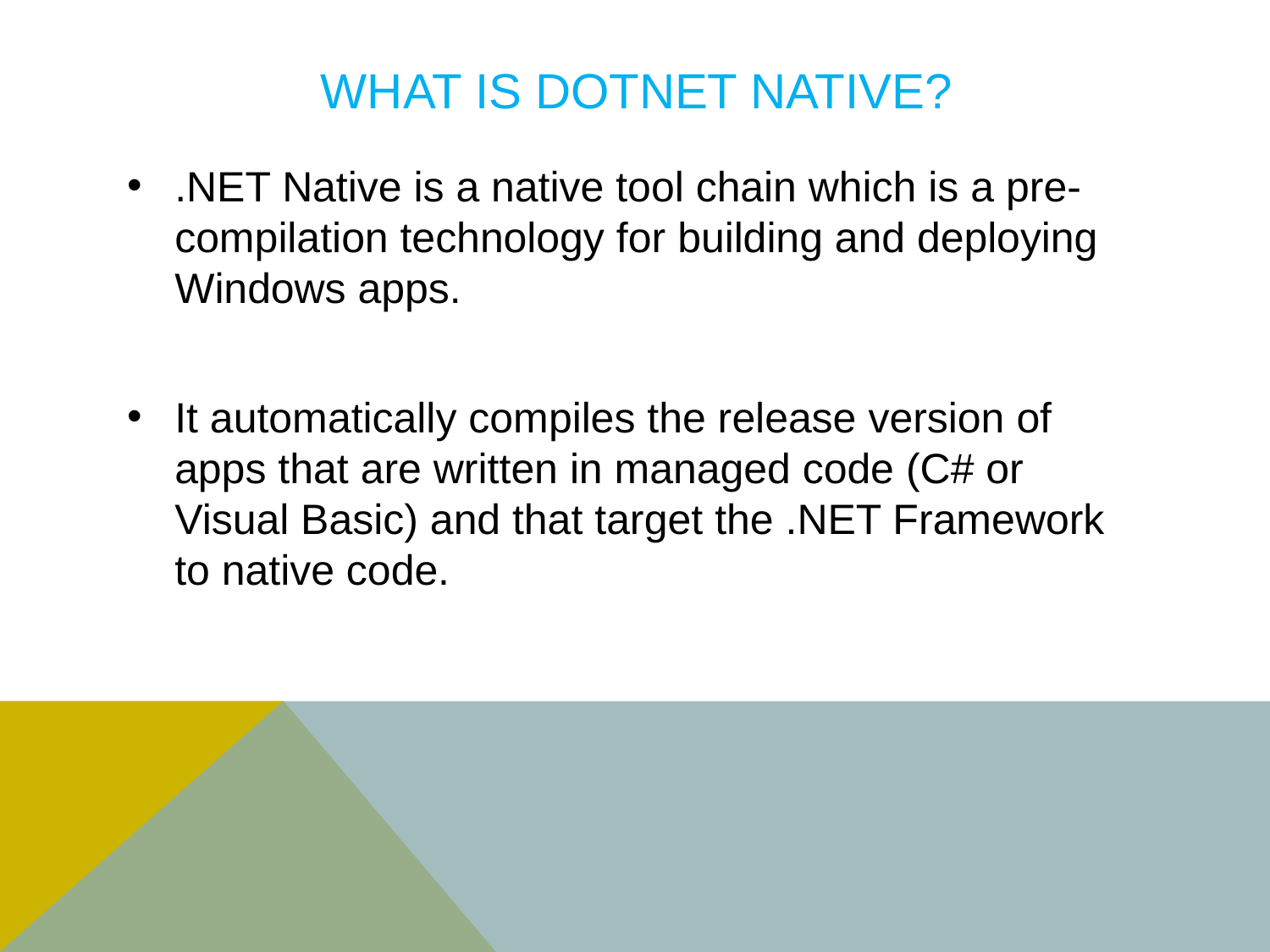

# What is DOTNET Native?
.NET Native is a native tool chain which is a pre-compilation technology for building and deploying Windows apps.

It automatically compiles the release version of apps that are written in managed code (C# or Visual Basic) and that target the .NET Framework to native code.